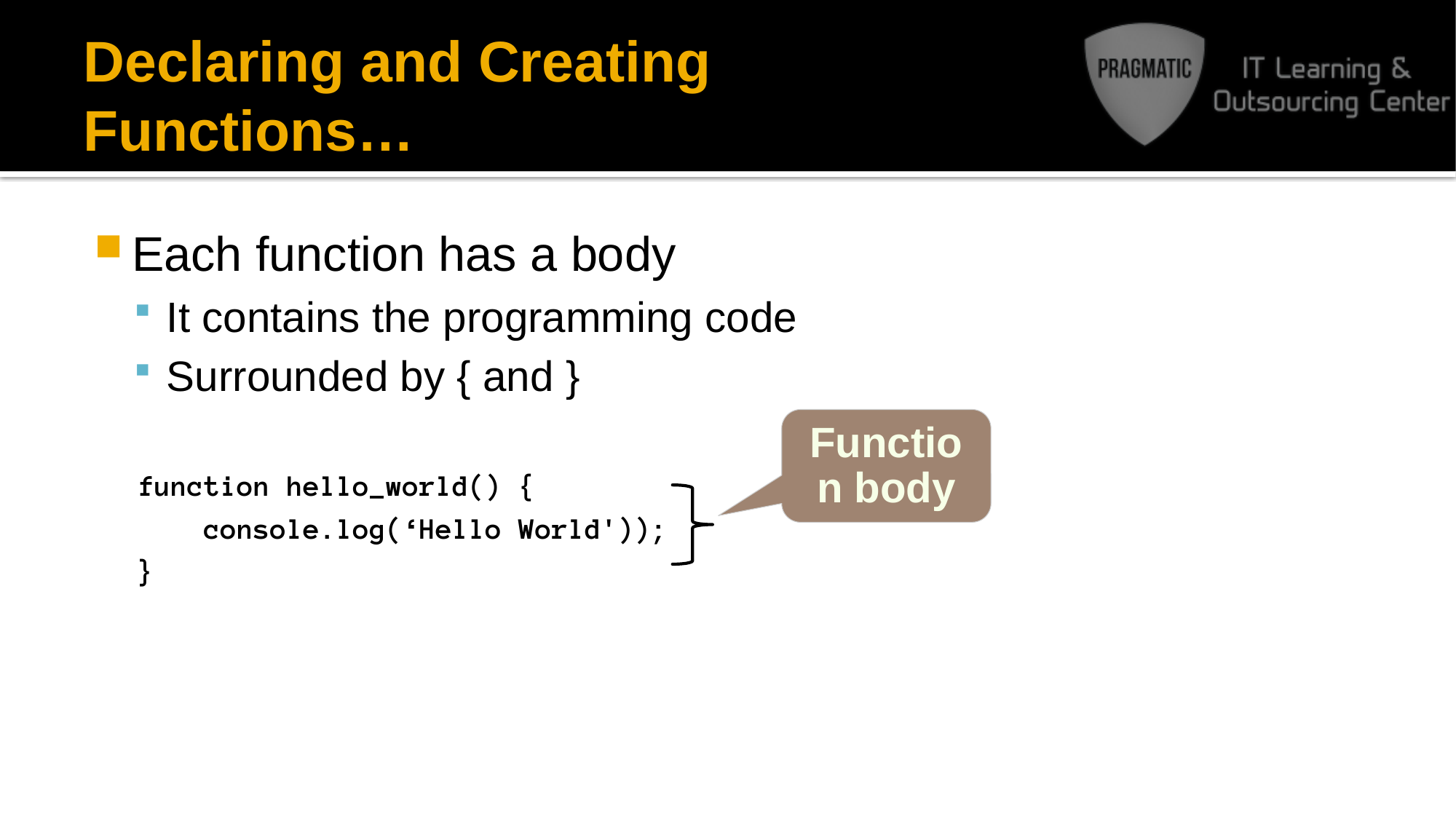

# Declaring and Creating Functions…
Each function has a body
It contains the programming code
Surrounded by { and }

Function body
function hello_world() {
    console.log(‘Hello World'));
}